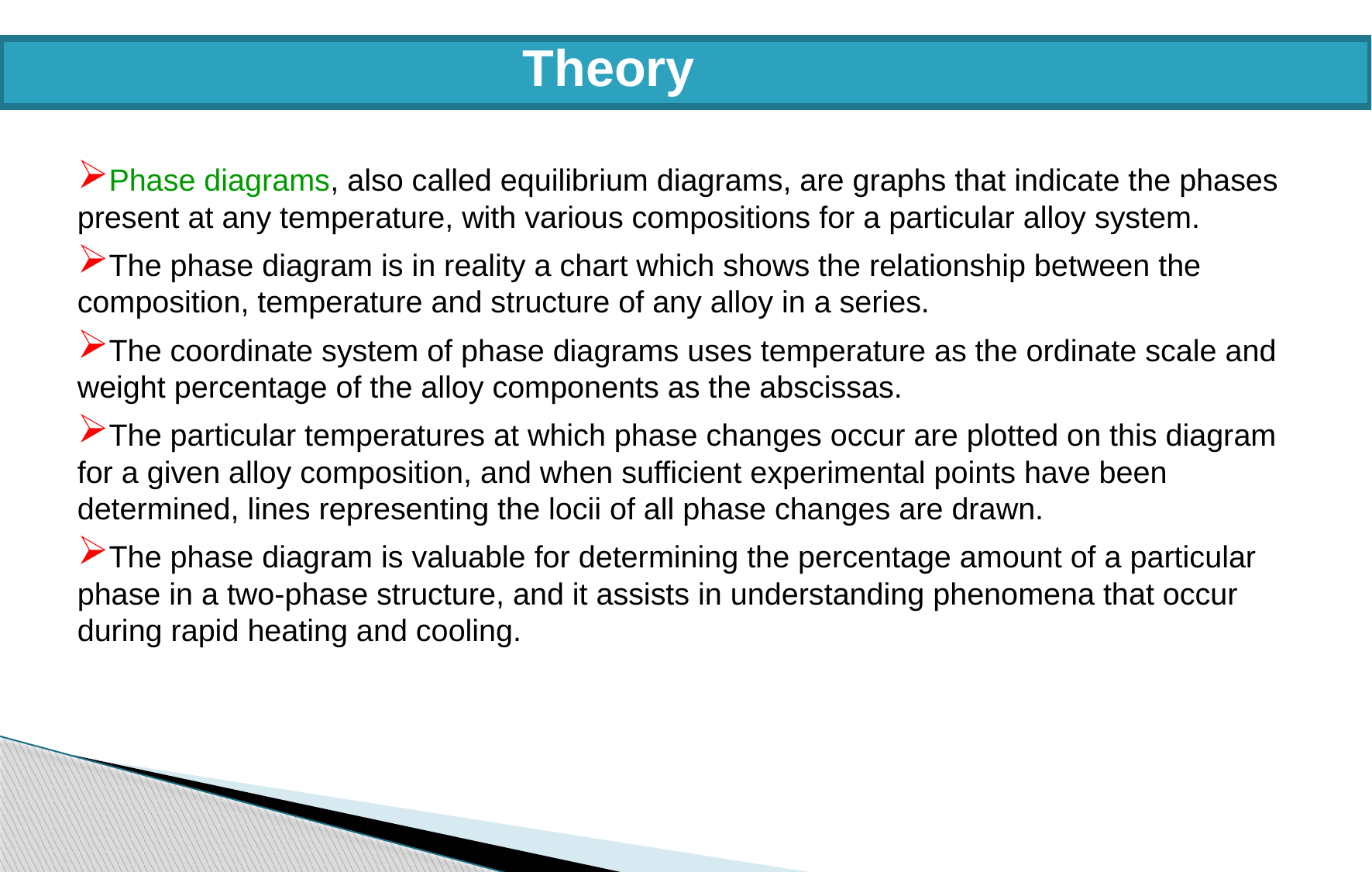

Theory

Phase diagrams, also called equilibrium diagrams, are graphs that indicate the phases present at any temperature, with various compositions for a particular alloy system.
The phase diagram is in reality a chart which shows the relationship between the composition, temperature and structure of any alloy in a series.
The coordinate system of phase diagrams uses temperature as the ordinate scale and weight percentage of the alloy components as the abscissas.
The particular temperatures at which phase changes occur are plotted on this diagram for a given alloy composition, and when sufficient experimental points have been determined, lines representing the locii of all phase changes are drawn.
The phase diagram is valuable for determining the percentage amount of a particular phase in a two-phase structure, and it assists in understanding phenomena that occur during rapid heating and cooling.